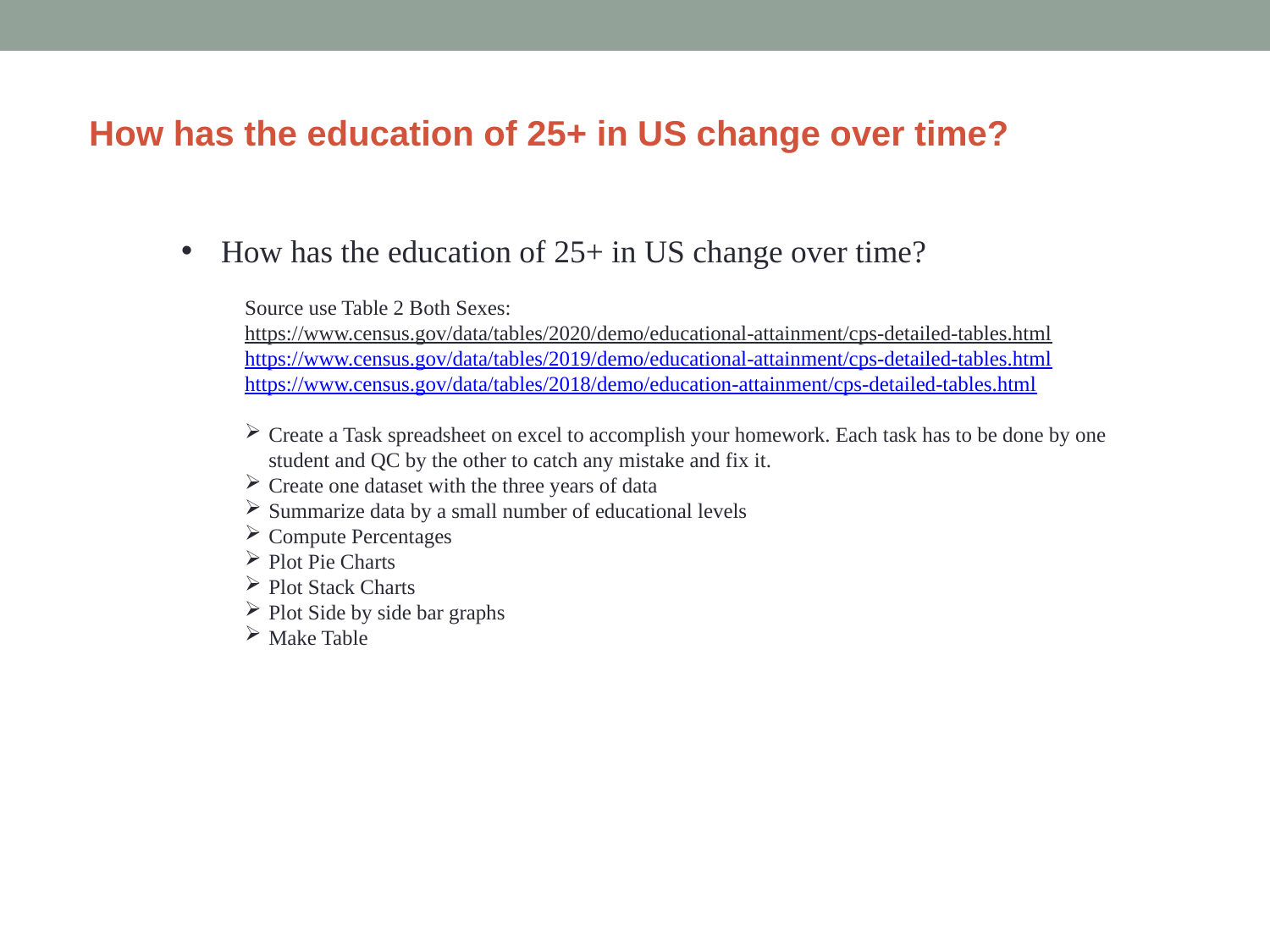

# How has the education of 25+ in US change over time?
How has the education of 25+ in US change over time?

Source use Table 2 Both Sexes:
https://www.census.gov/data/tables/2020/demo/educational-attainment/cps-detailed-tables.html
https://www.census.gov/data/tables/2019/demo/educational-attainment/cps-detailed-tables.html
https://www.census.gov/data/tables/2018/demo/education-attainment/cps-detailed-tables.html

Create a Task spreadsheet on excel to accomplish your homework. Each task has to be done by one student and QC by the other to catch any mistake and fix it.
Create one dataset with the three years of data
Summarize data by a small number of educational levels
Compute Percentages
Plot Pie Charts
Plot Stack Charts
Plot Side by side bar graphs
Make Table